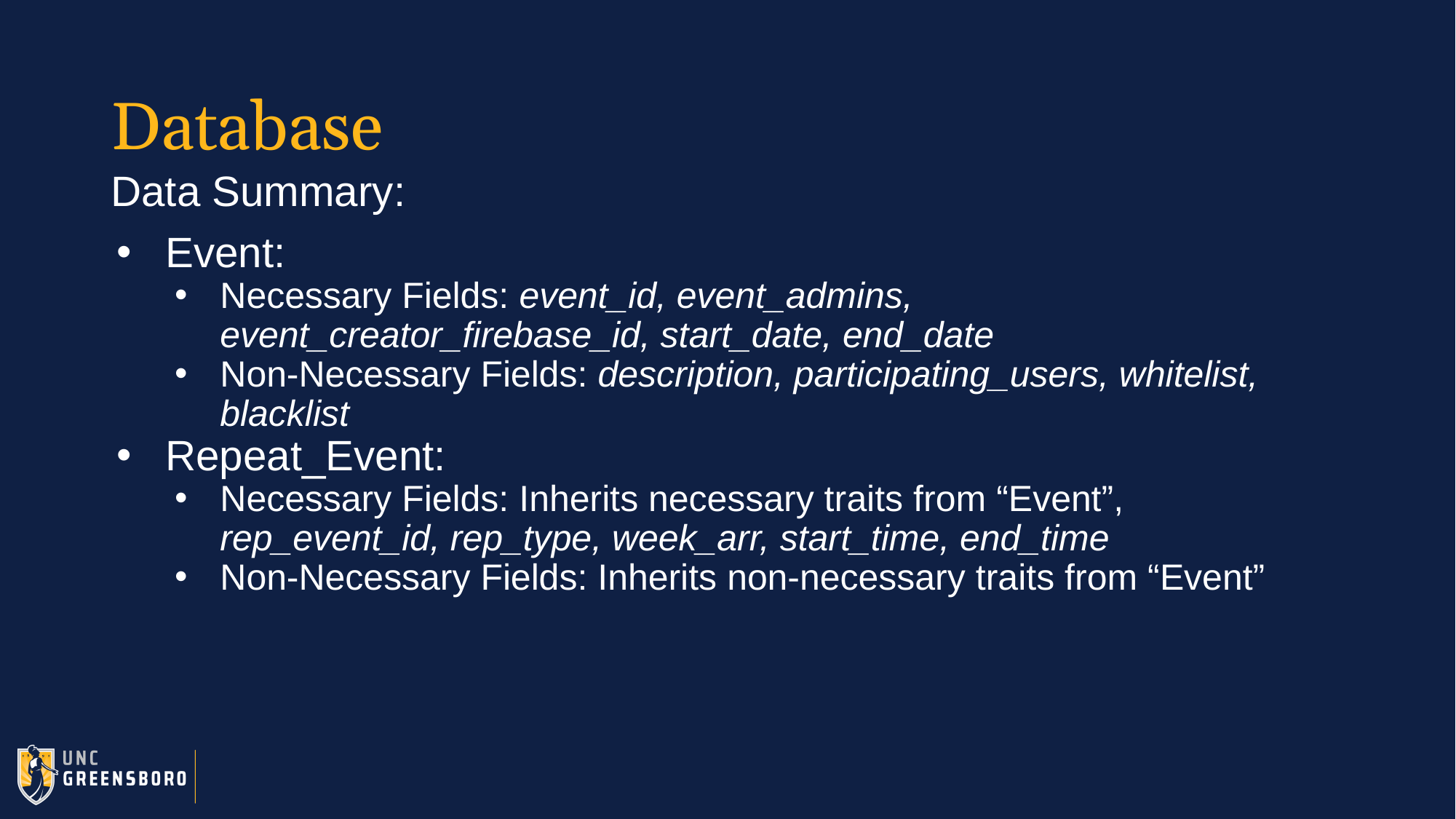

# Database
Data Summary:
Event:
Necessary Fields: event_id, event_admins, event_creator_firebase_id, start_date, end_date
Non-Necessary Fields: description, participating_users, whitelist, blacklist
Repeat_Event:
Necessary Fields: Inherits necessary traits from “Event”, rep_event_id, rep_type, week_arr, start_time, end_time
Non-Necessary Fields: Inherits non-necessary traits from “Event”